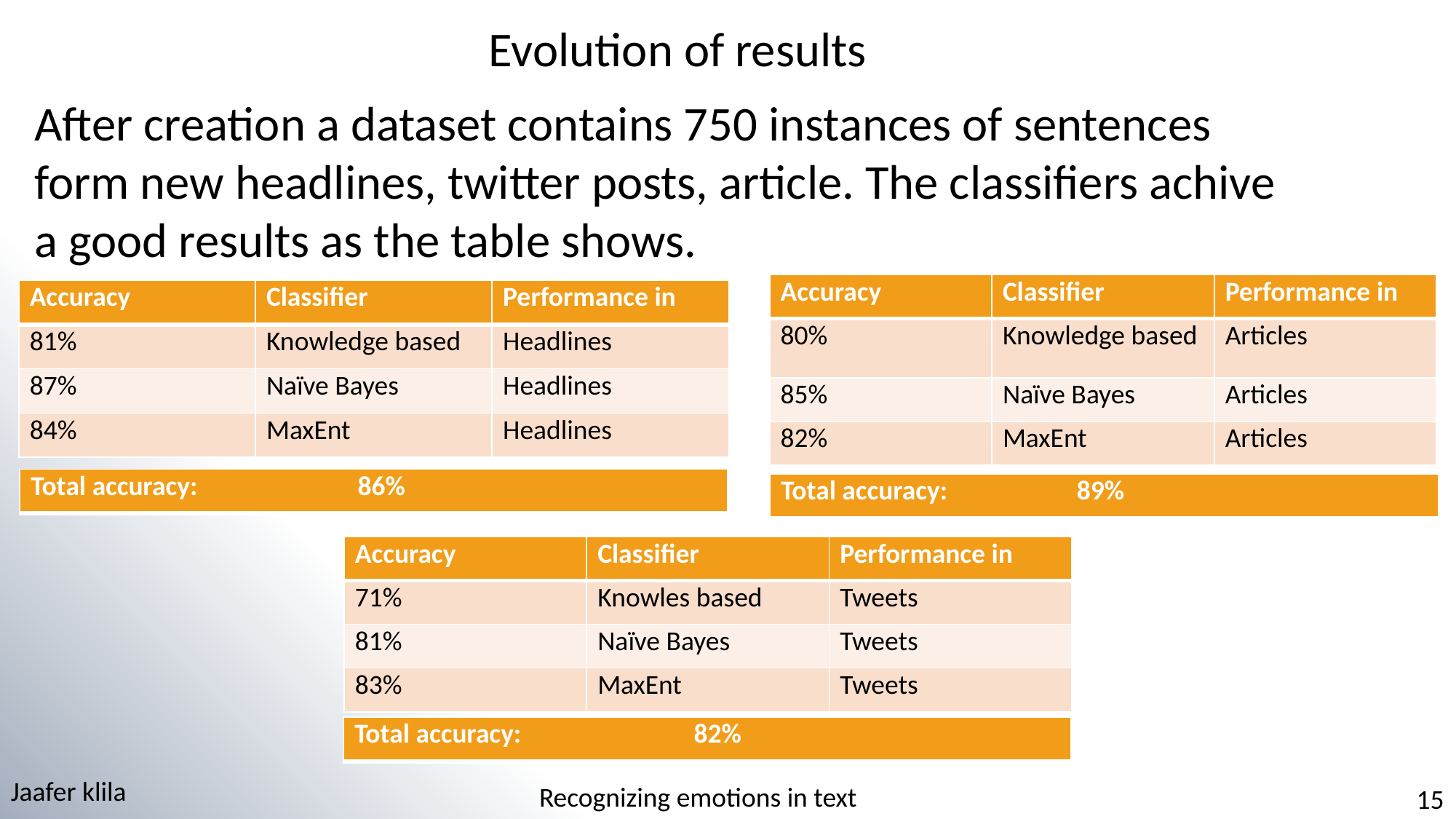

Evolution of results
After creation a dataset contains 750 instances of sentences form new headlines, twitter posts, article. The classifiers achive a good results as the table shows.
| Accuracy | Classifier | Performance in |
| --- | --- | --- |
| 80% | Knowledge based | Articles |
| 85% | Naïve Bayes | Articles |
| 82% | MaxEnt | Articles |
| Accuracy | Classifier | Performance in |
| --- | --- | --- |
| 81% | Knowledge based | Headlines |
| 87% | Naïve Bayes | Headlines |
| 84% | MaxEnt | Headlines |
| Total accuracy: 86% |
| --- |
| Total accuracy: 89% |
| --- |
| Accuracy | Classifier | Performance in |
| --- | --- | --- |
| 71% | Knowles based | Tweets |
| 81% | Naïve Bayes | Tweets |
| 83% | MaxEnt | Tweets |
| Total accuracy: 82% |
| --- |
Jaafer klila
Recognizing emotions in text
15